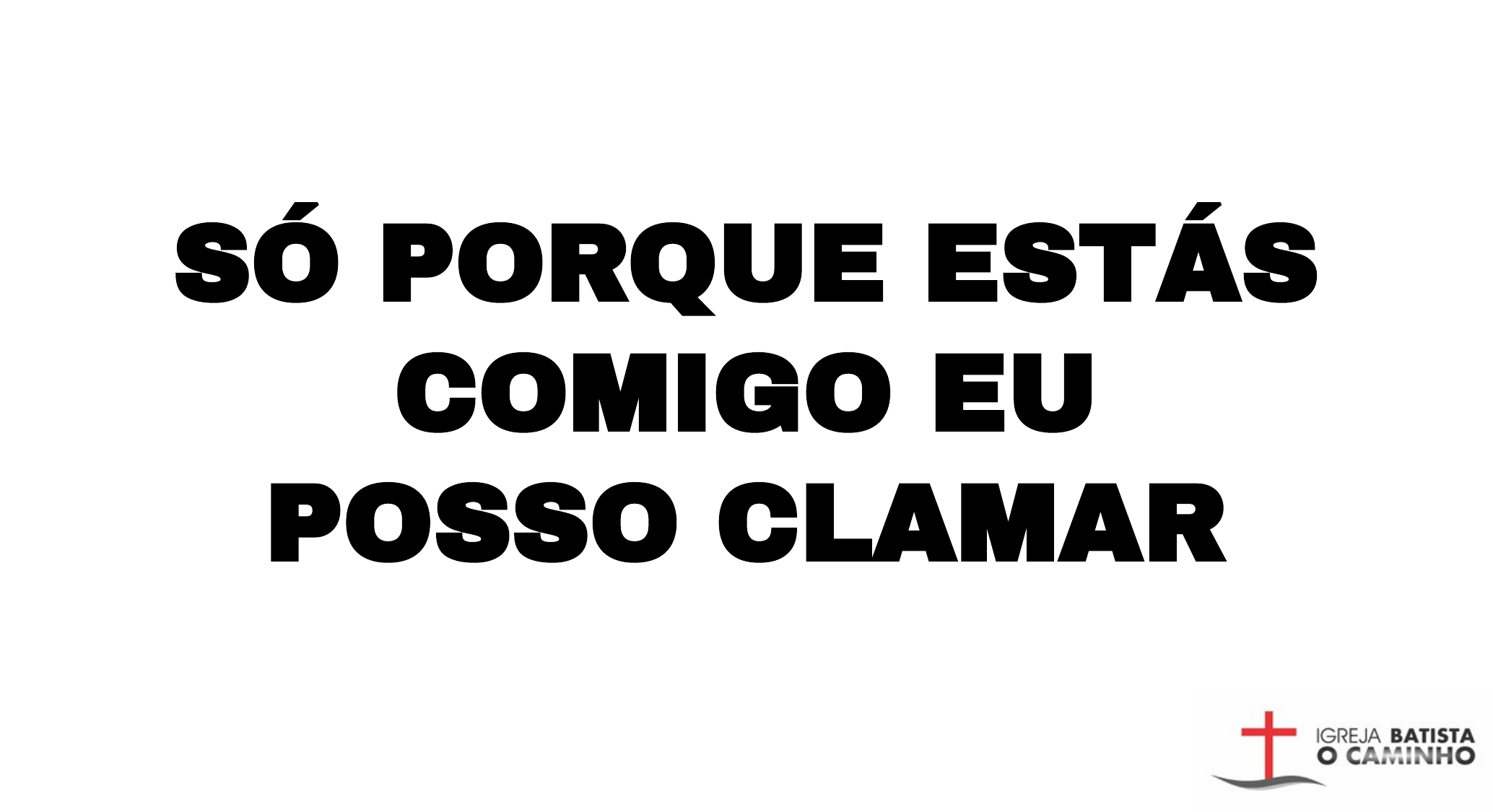

SÓ PORQUE ESTÁS COMIGO EU
POSSO CLAMAR